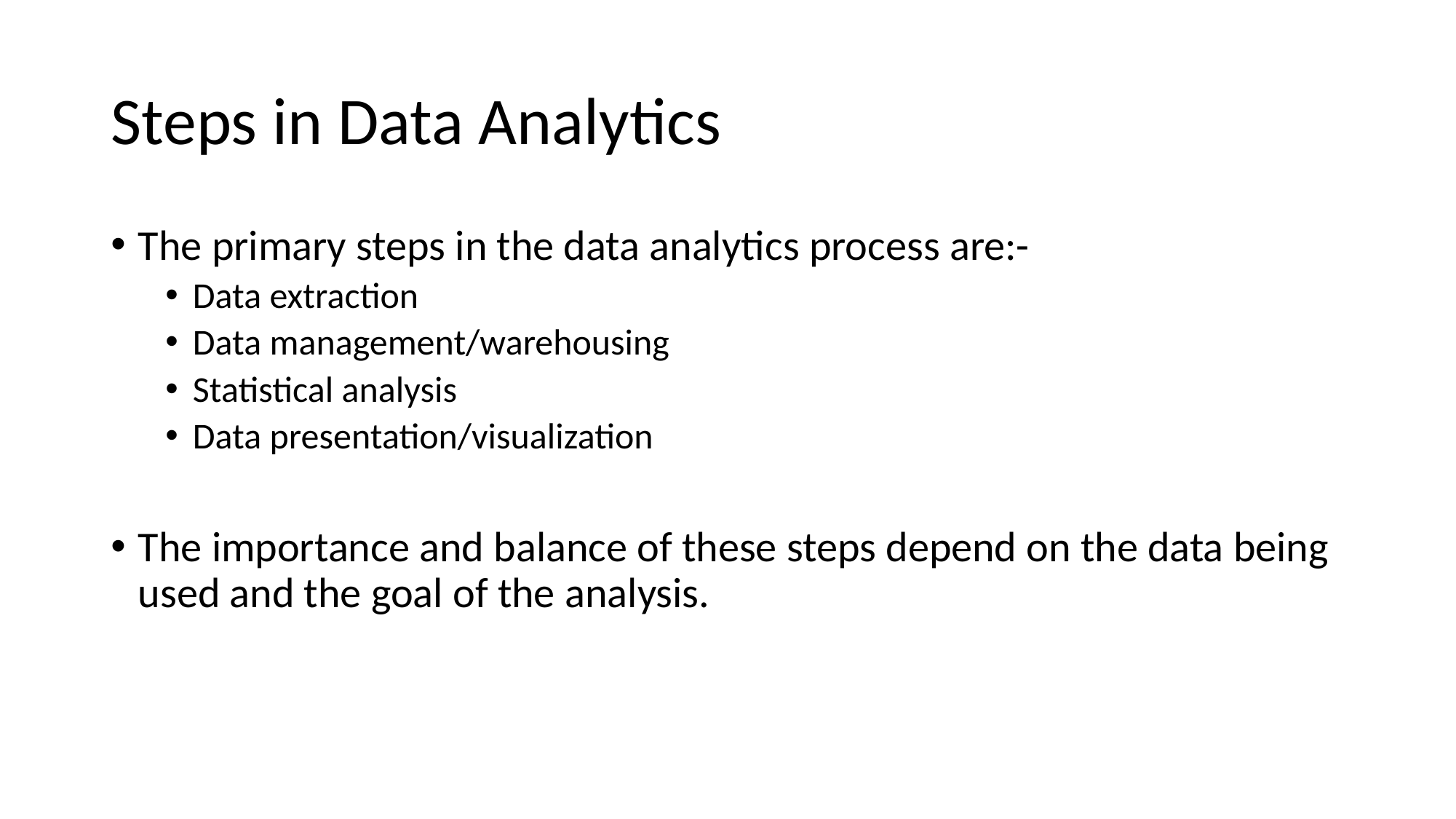

# Steps in Data Analytics
The primary steps in the data analytics process are:-
Data extraction
Data management/warehousing
Statistical analysis
Data presentation/visualization

The importance and balance of these steps depend on the data being used and the goal of the analysis.